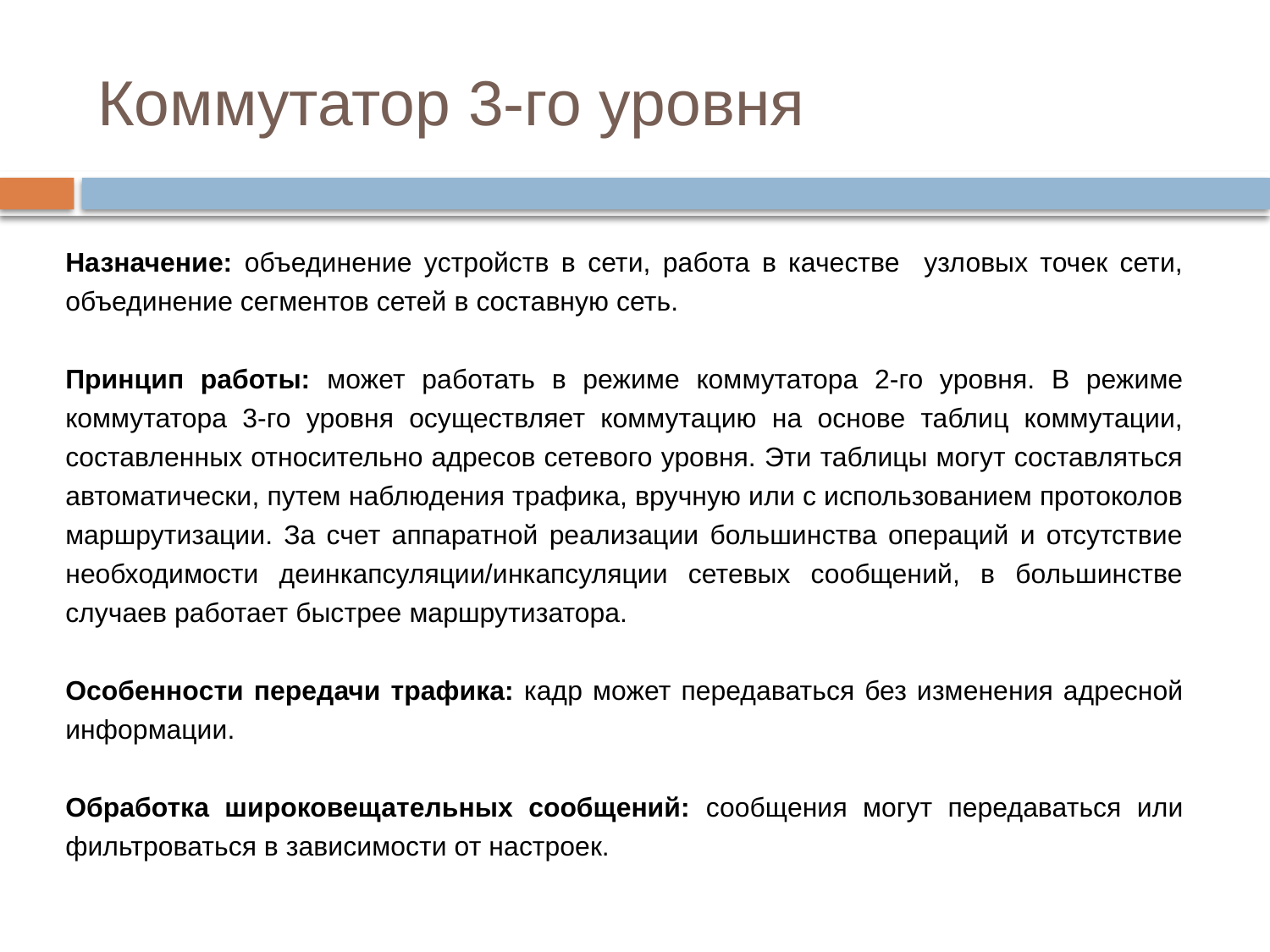

# Коммутатор 3-го уровня
Назначение: объединение устройств в сети, работа в качестве  узловых точек сети, объединение сегментов сетей в составную сеть.

Принцип работы: может работать в режиме коммутатора 2-го уровня. В режиме коммутатора 3-го уровня осуществляет коммутацию на основе таблиц коммутации, составленных относительно адресов сетевого уровня. Эти таблицы могут составляться автоматически, путем наблюдения трафика, вручную или с использованием протоколов маршрутизации. За счет аппаратной реализации большинства операций и отсутствие необходимости деинкапсуляции/инкапсуляции сетевых сообщений, в большинстве случаев работает быстрее маршрутизатора.

Особенности передачи трафика: кадр может передаваться без изменения адресной информации.

Обработка широковещательных сообщений: сообщения могут передаваться или фильтроваться в зависимости от настроек.